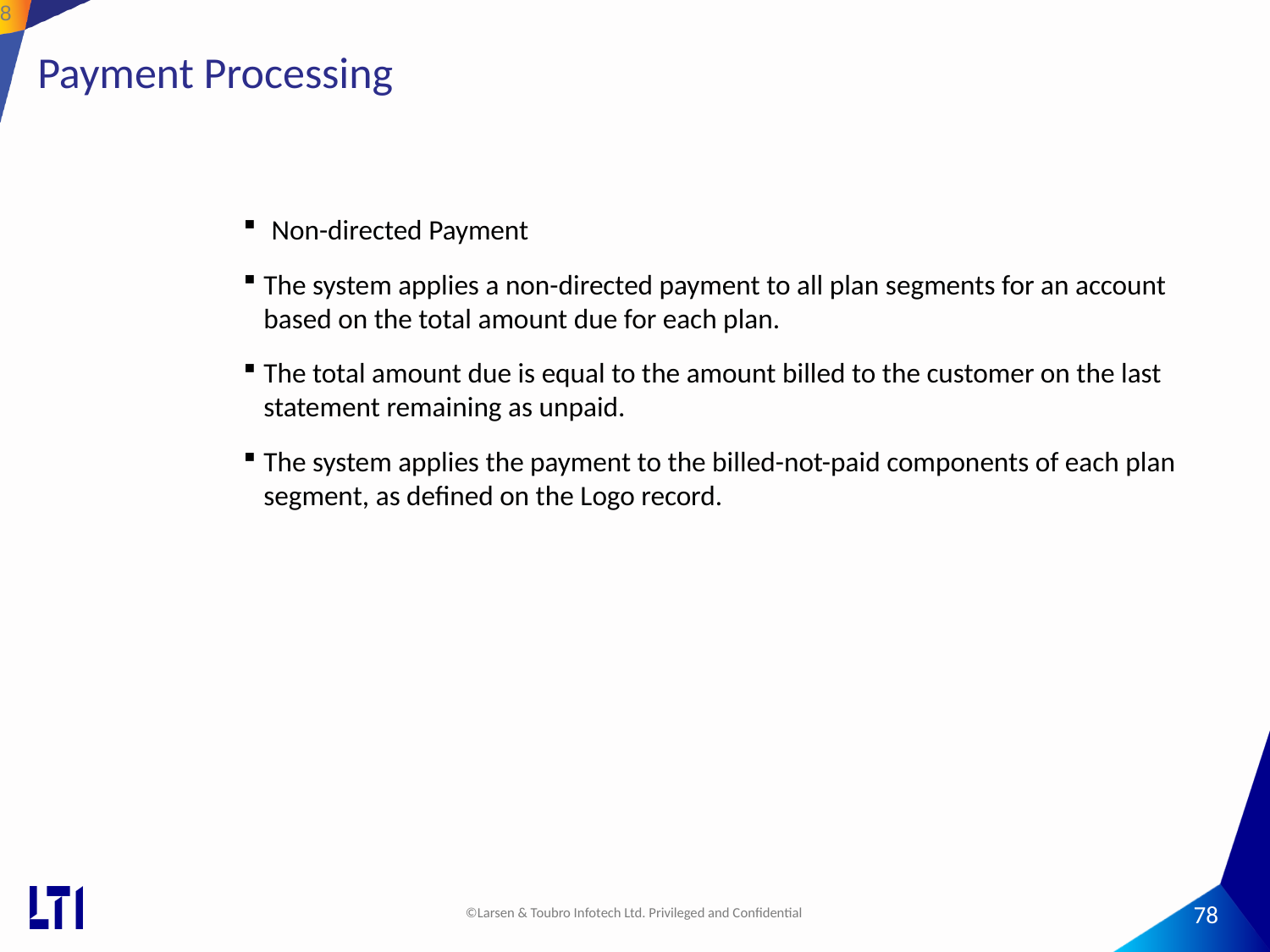

78
# Payment Processing
 Non-directed Payment
The system applies a non-directed payment to all plan segments for an account based on the total amount due for each plan.
The total amount due is equal to the amount billed to the customer on the last statement remaining as unpaid.
The system applies the payment to the billed-not-paid components of each plan segment, as defined on the Logo record.